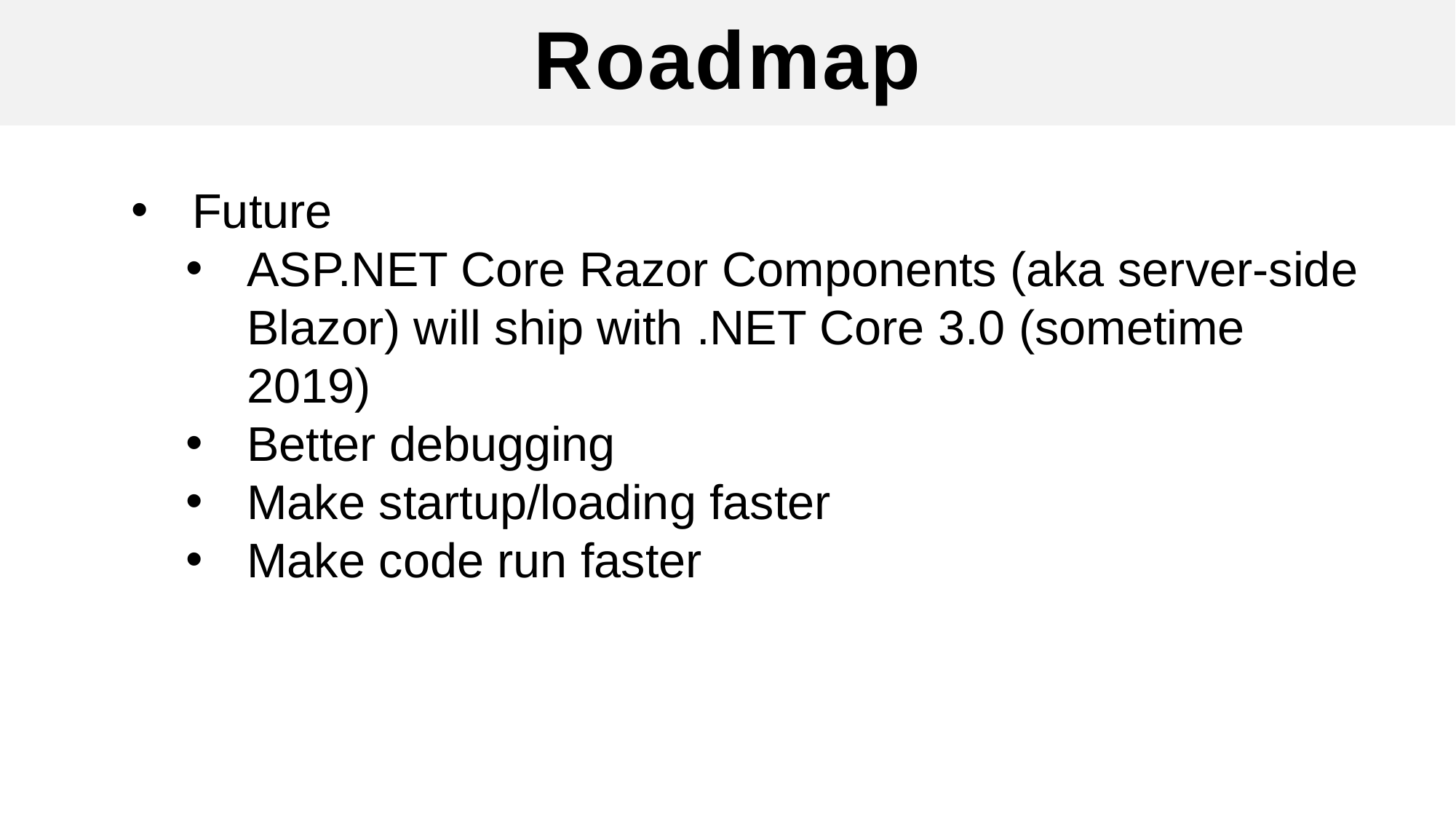

# Roadmap
Future
ASP.NET Core Razor Components (aka server-side Blazor) will ship with .NET Core 3.0 (sometime 2019)
Better debugging
Make startup/loading faster
Make code run faster